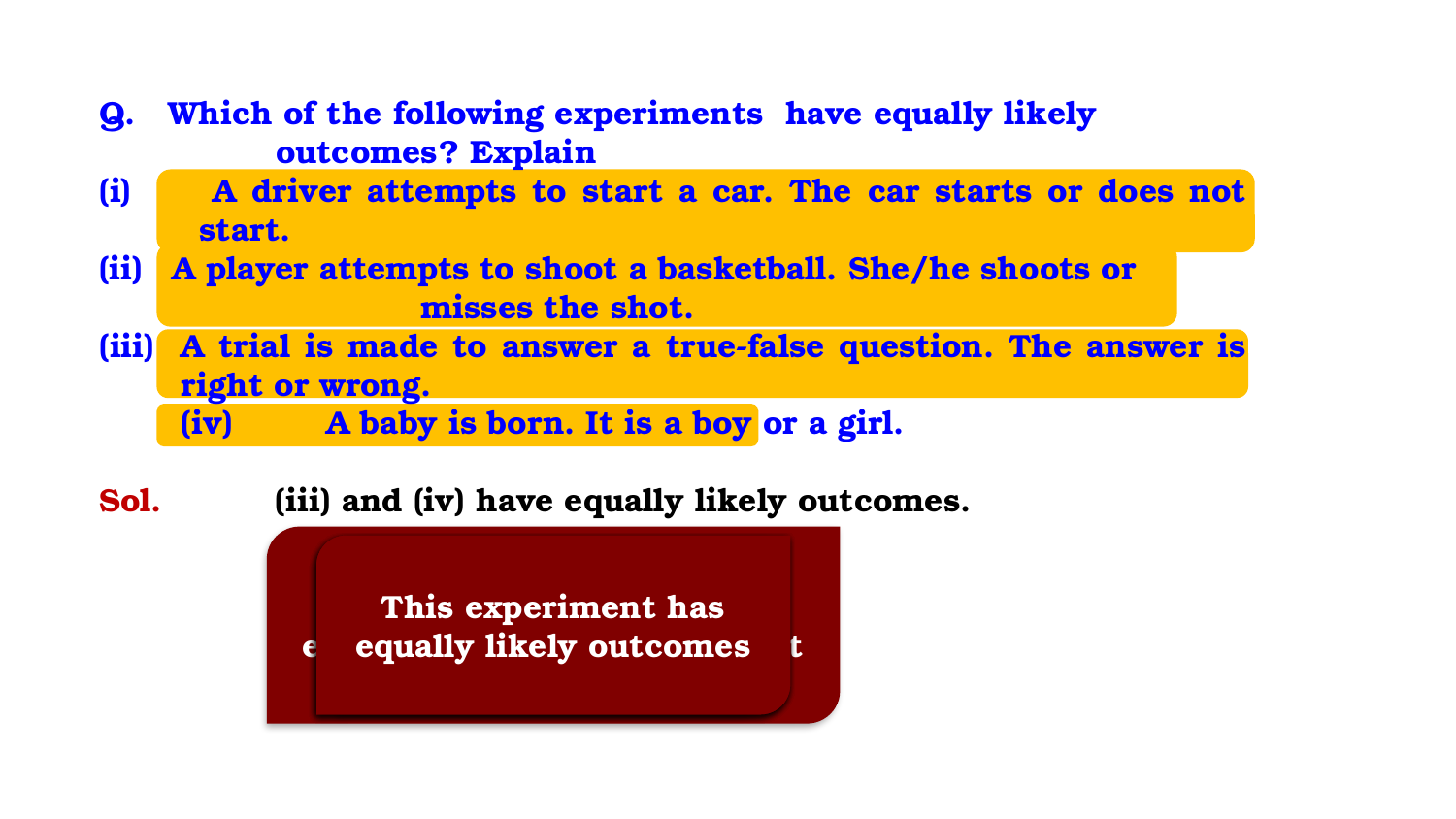

Q.   Which of the following experiments  have equally likely
	       outcomes? Explain
(i)   	A driver attempts to start a car. The car starts or does not start.
A player attempts to shoot a basketball. She/he shoots or
		   misses the shot.
(iii)	A trial is made to answer a true-false question. The answer is right or wrong.
	(iv)	A baby is born. It is a boy or a girl.

Sol.	   (iii) and (iv) have equally likely outcomes.

To say for an incomplete statement whether it has equally likely outcomes is not possible
Because we don’t know anything about the car or the driver
This experiment does not have equally likely outcomes
This experiment does not have equally likely outcomes
Answer to any true or false question is either right or wrong
This experiment has equally likely outcomes
Whenever a baby is born it is either a boy or a girl
This experiment has equally likely outcomes
Because we don’t know the ability of the player
This statement is not complete
This statement is incomplete